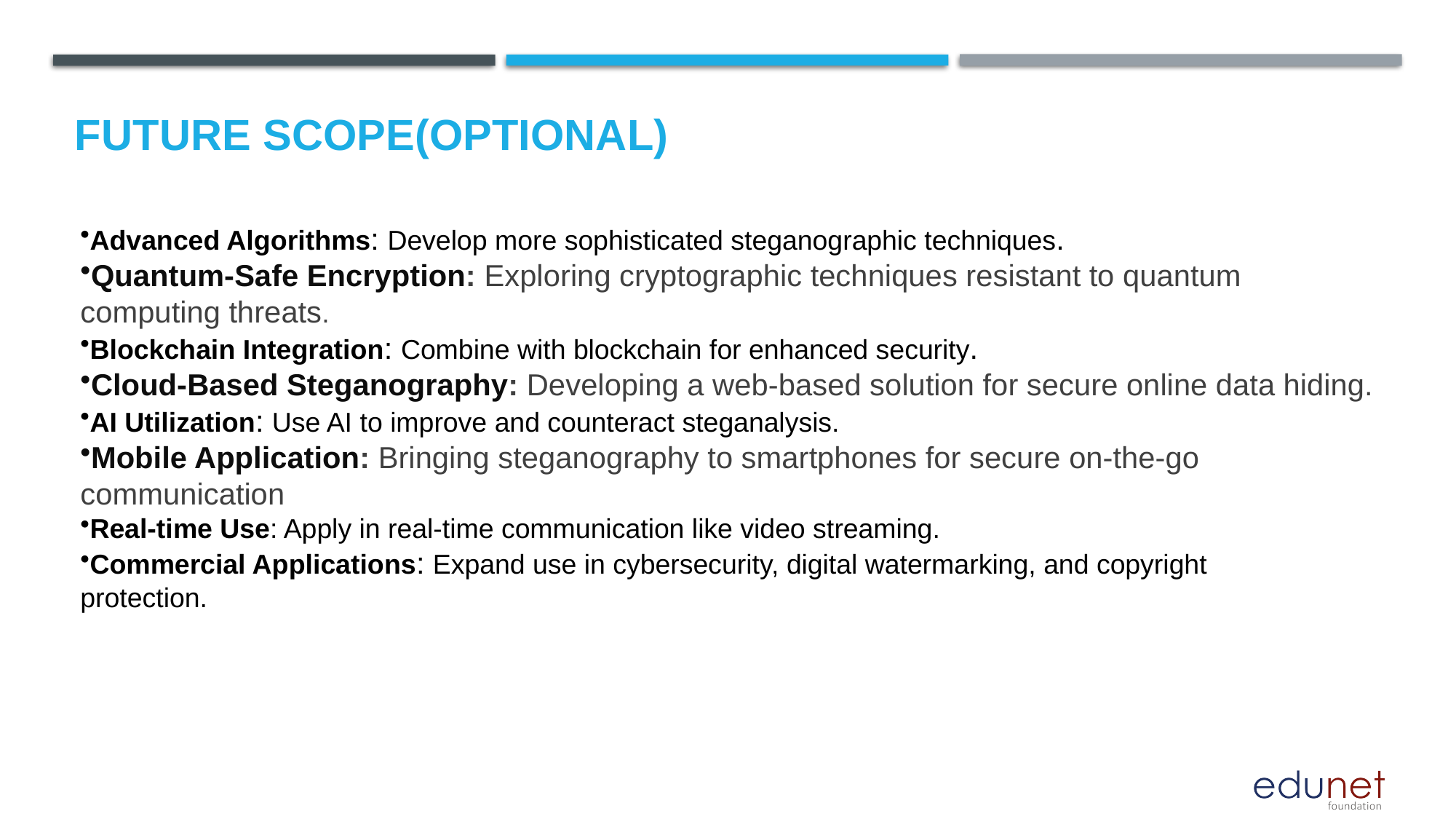

Future scope(optional)
Advanced Algorithms: Develop more sophisticated steganographic techniques.
Quantum-Safe Encryption: Exploring cryptographic techniques resistant to quantum computing threats.
Blockchain Integration: Combine with blockchain for enhanced security.
Cloud-Based Steganography: Developing a web-based solution for secure online data hiding.
AI Utilization: Use AI to improve and counteract steganalysis.
Mobile Application: Bringing steganography to smartphones for secure on-the-go communication
Real-time Use: Apply in real-time communication like video streaming.
Commercial Applications: Expand use in cybersecurity, digital watermarking, and copyright      protection.